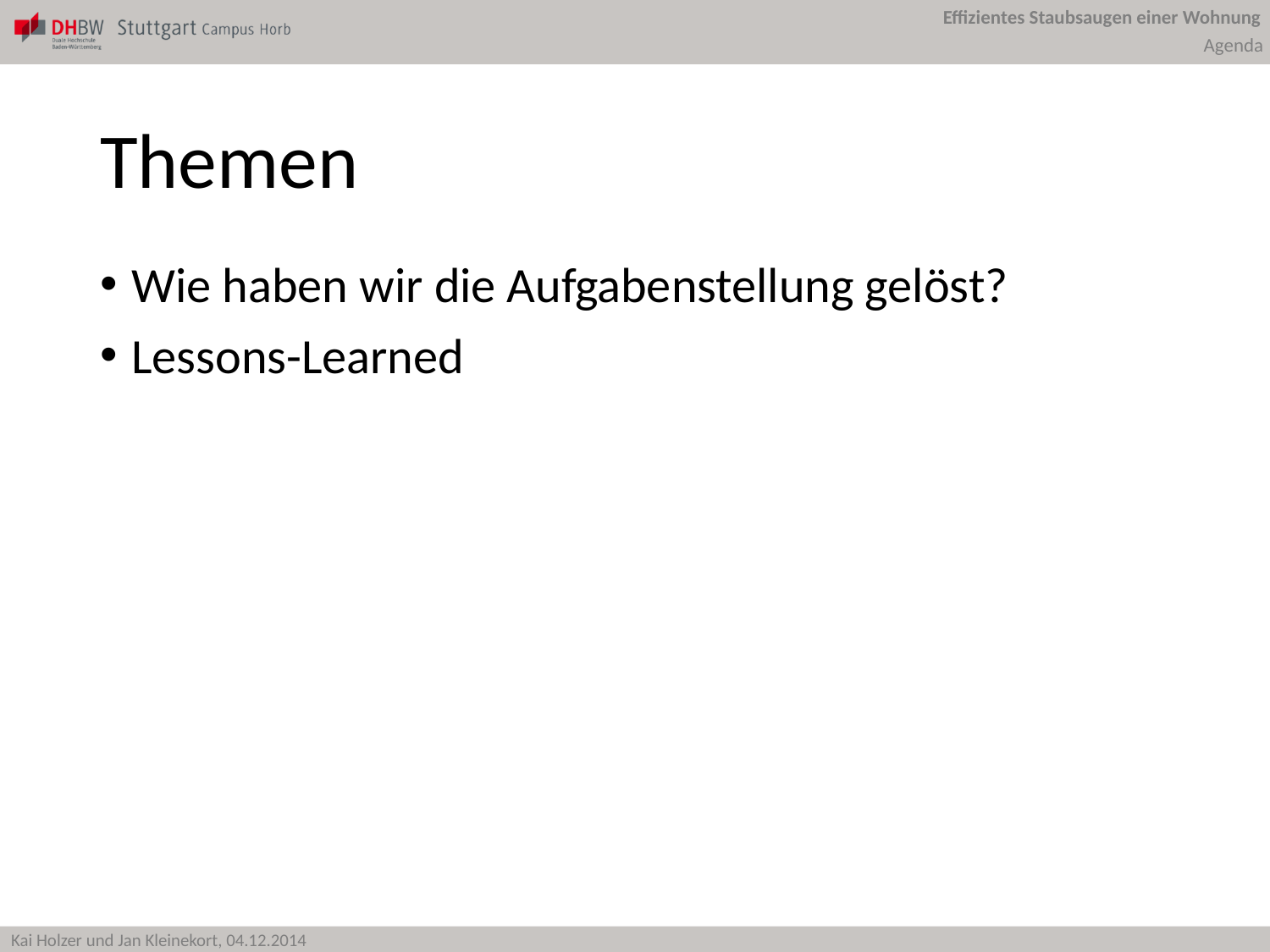

Agenda
# Themen
Wie haben wir die Aufgabenstellung gelöst?
Lessons-Learned